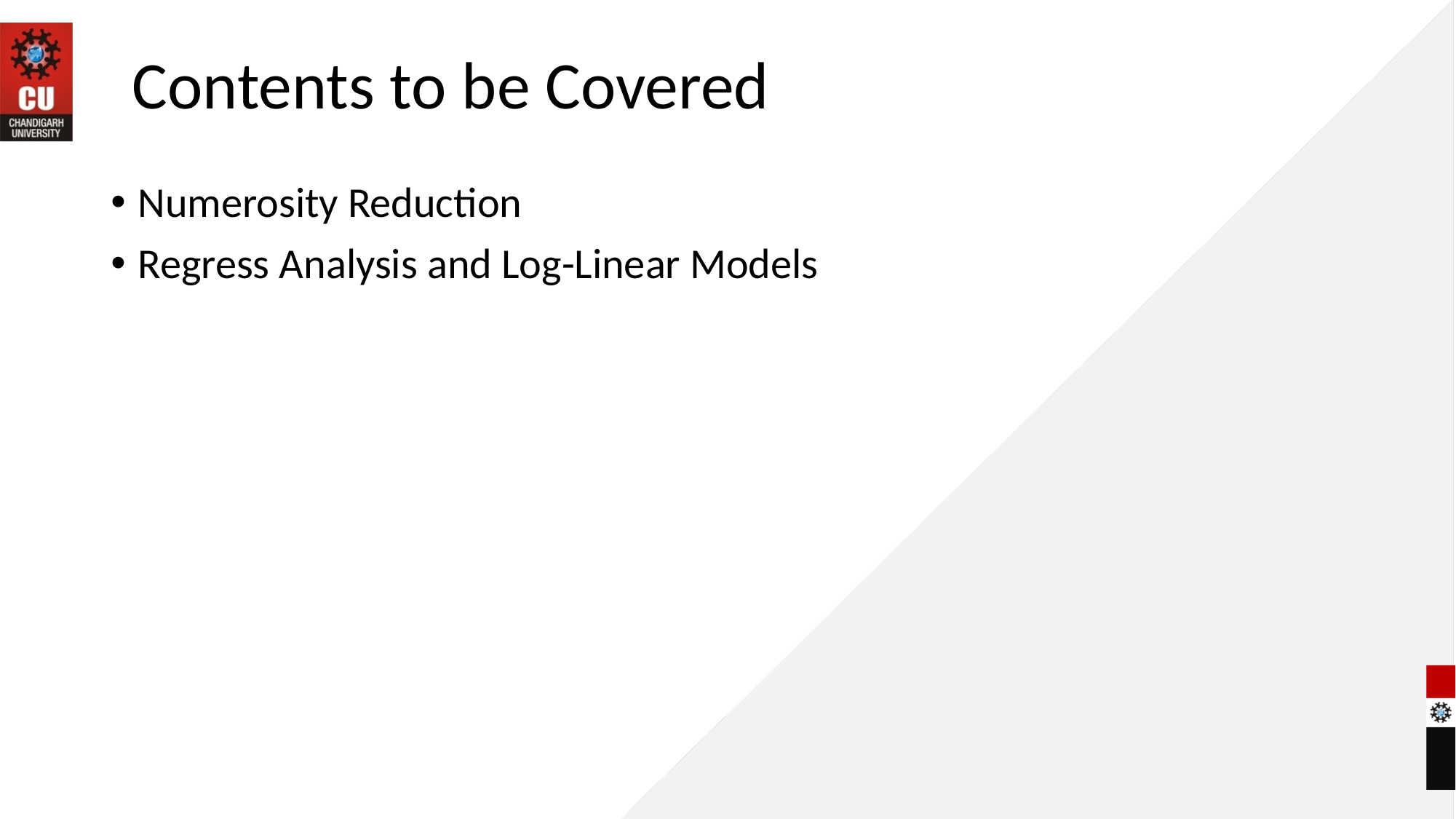

# Contents to be Covered
Numerosity Reduction
Regress Analysis and Log-Linear Models